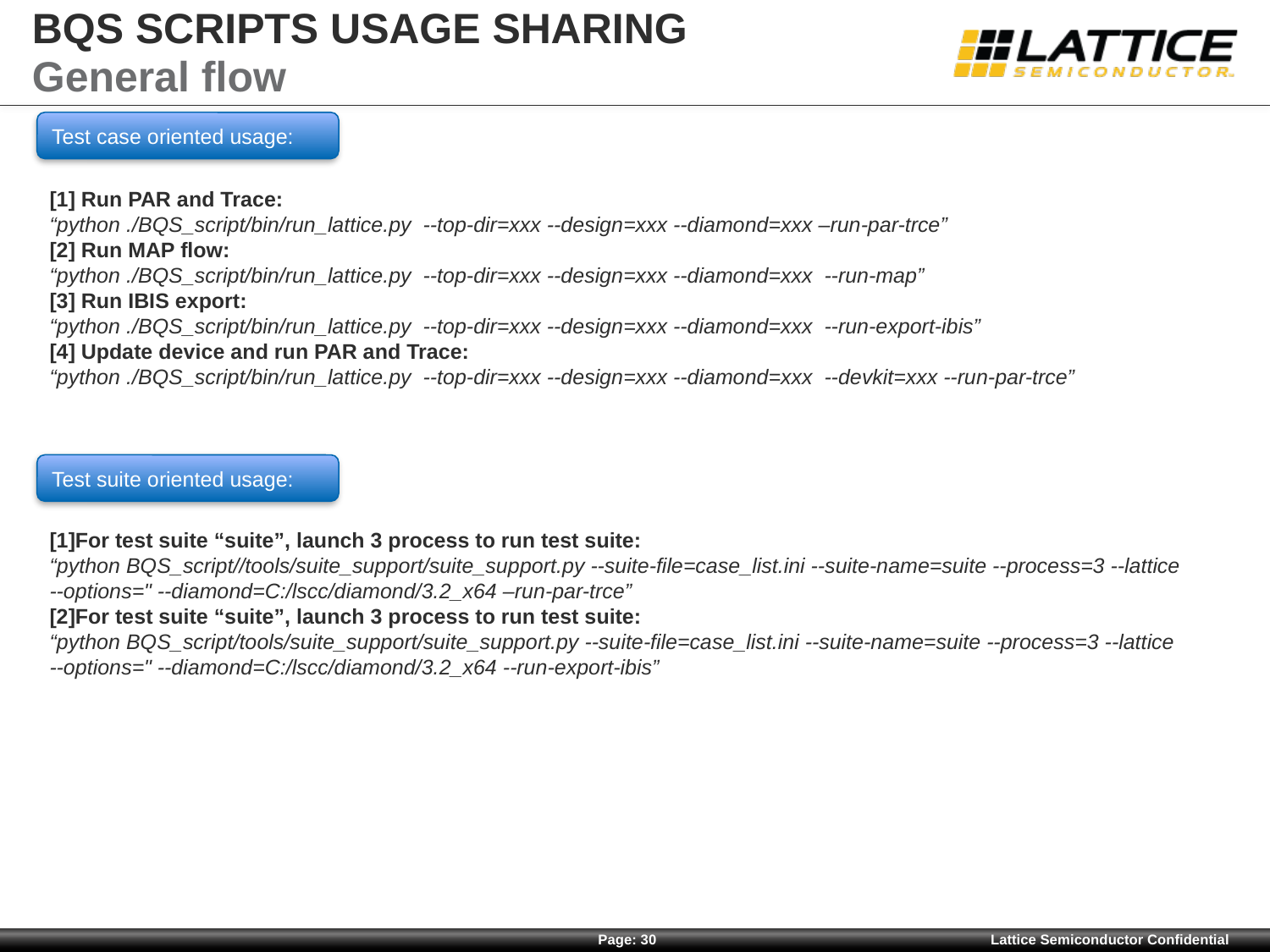

# BQS SCRIPTS USAGE SHARING
General flow

Test case oriented usage:
[1] Run PAR and Trace:
“python ./BQS_script/bin/run_lattice.py  --top-dir=xxx --design=xxx --diamond=xxx –run-par-trce”
[2] Run MAP flow:
“python ./BQS_script/bin/run_lattice.py  --top-dir=xxx --design=xxx --diamond=xxx  --run-map”
[3] Run IBIS export:
“python ./BQS_script/bin/run_lattice.py  --top-dir=xxx --design=xxx --diamond=xxx  --run-export-ibis”
[4] Update device and run PAR and Trace:
“python ./BQS_script/bin/run_lattice.py  --top-dir=xxx --design=xxx --diamond=xxx  --devkit=xxx --run-par-trce”
Test suite oriented usage:
[1]For test suite “suite”, launch 3 process to run test suite:
“python BQS_script//tools/suite_support/suite_support.py --suite-file=case_list.ini --suite-name=suite --process=3 --lattice --options=" --diamond=C:/lscc/diamond/3.2_x64 –run-par-trce”
[2]For test suite “suite”, launch 3 process to run test suite:
“python BQS_script/tools/suite_support/suite_support.py --suite-file=case_list.ini --suite-name=suite --process=3 --lattice --options=" --diamond=C:/lscc/diamond/3.2_x64 --run-export-ibis”